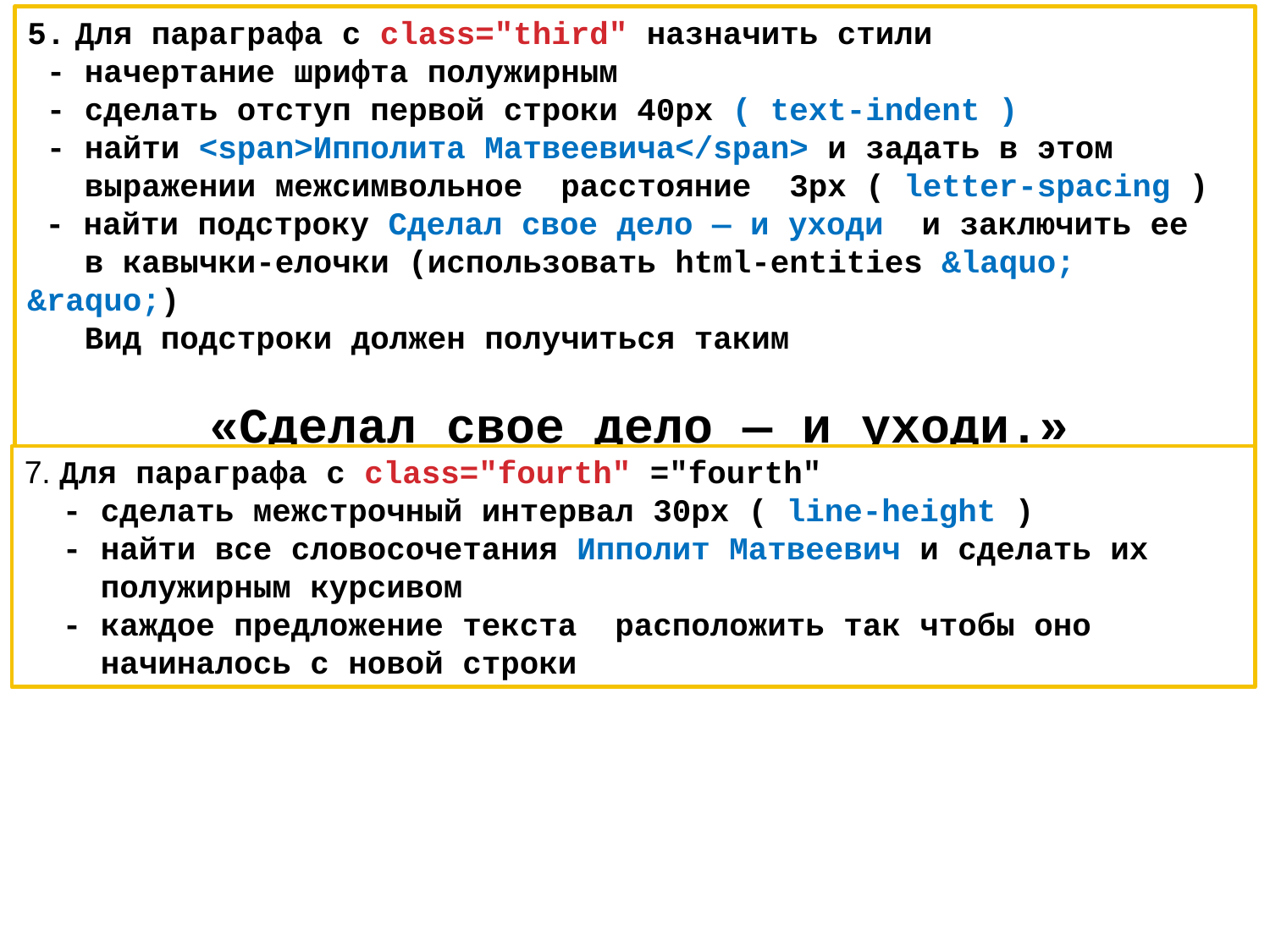

Для параграфа с class="third" назначить стили
 - начертание шрифта полужирным
 - сделать отступ первой строки 40px ( text-indent )
 - найти <span>Ипполита Матвеевича</span> и задать в этом
   выражении межсимвольное  расстояние  3px ( letter-spacing )
  - найти подстроку Сделал свое дело — и уходи  и заключить ее
   в кавычки-елочки (использовать html-entities &laquo; &raquo;)
   Вид подстроки должен получиться таким

         «Сделал свое дело — и уходи.»
7. Для параграфа с class="fourth" ="fourth"
  - сделать межстрочный интервал 30px ( line-height )
  - найти все словосочетания Ипполит Матвеевич и сделать их
    полужирным курсивом
  - каждое предложение текста  расположить так чтобы оно
    начиналось с новой строки